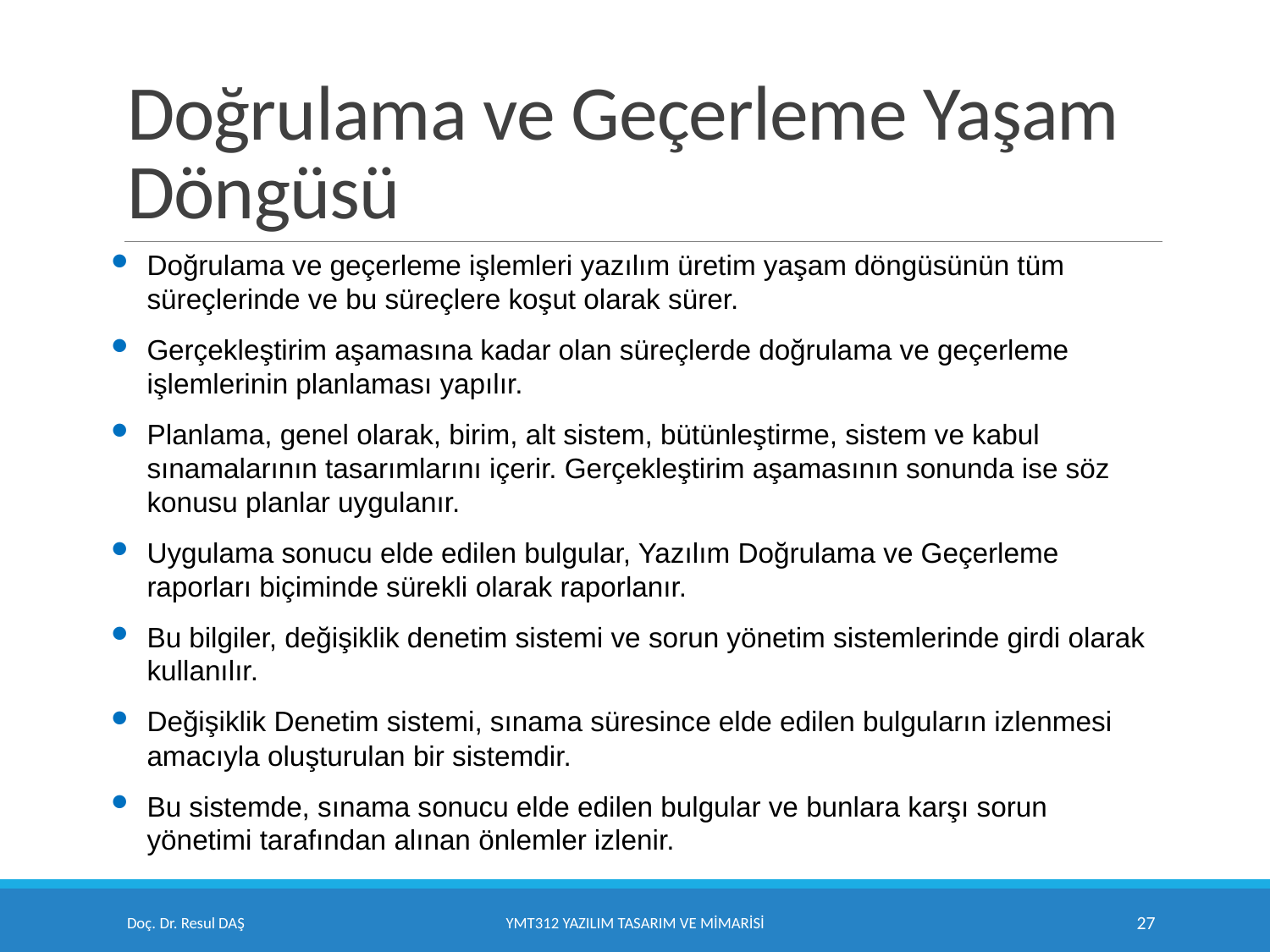

# Doğrulama ve Geçerleme Yaşam Döngüsü
Doğrulama ve geçerleme işlemleri yazılım üretim yaşam döngüsünün tüm süreçlerinde ve bu süreçlere koşut olarak sürer.
Gerçekleştirim aşamasına kadar olan süreçlerde doğrulama ve geçerleme işlemlerinin planlaması yapılır.
Planlama, genel olarak, birim, alt sistem, bütünleştirme, sistem ve kabul sınamalarının tasarımlarını içerir. Gerçekleştirim aşamasının sonunda ise söz konusu planlar uygulanır.
Uygulama sonucu elde edilen bulgular, Yazılım Doğrulama ve Geçerleme raporları biçiminde sürekli olarak raporlanır.
Bu bilgiler, değişiklik denetim sistemi ve sorun yönetim sistemlerinde girdi olarak kullanılır.
Değişiklik Denetim sistemi, sınama süresince elde edilen bulguların izlenmesi amacıyla oluşturulan bir sistemdir.
Bu sistemde, sınama sonucu elde edilen bulgular ve bunlara karşı sorun yönetimi tarafından alınan önlemler izlenir.

Doç. Dr. Resul DAŞ
YMT312 Yazılım Tasarım ve Mimarisi
27